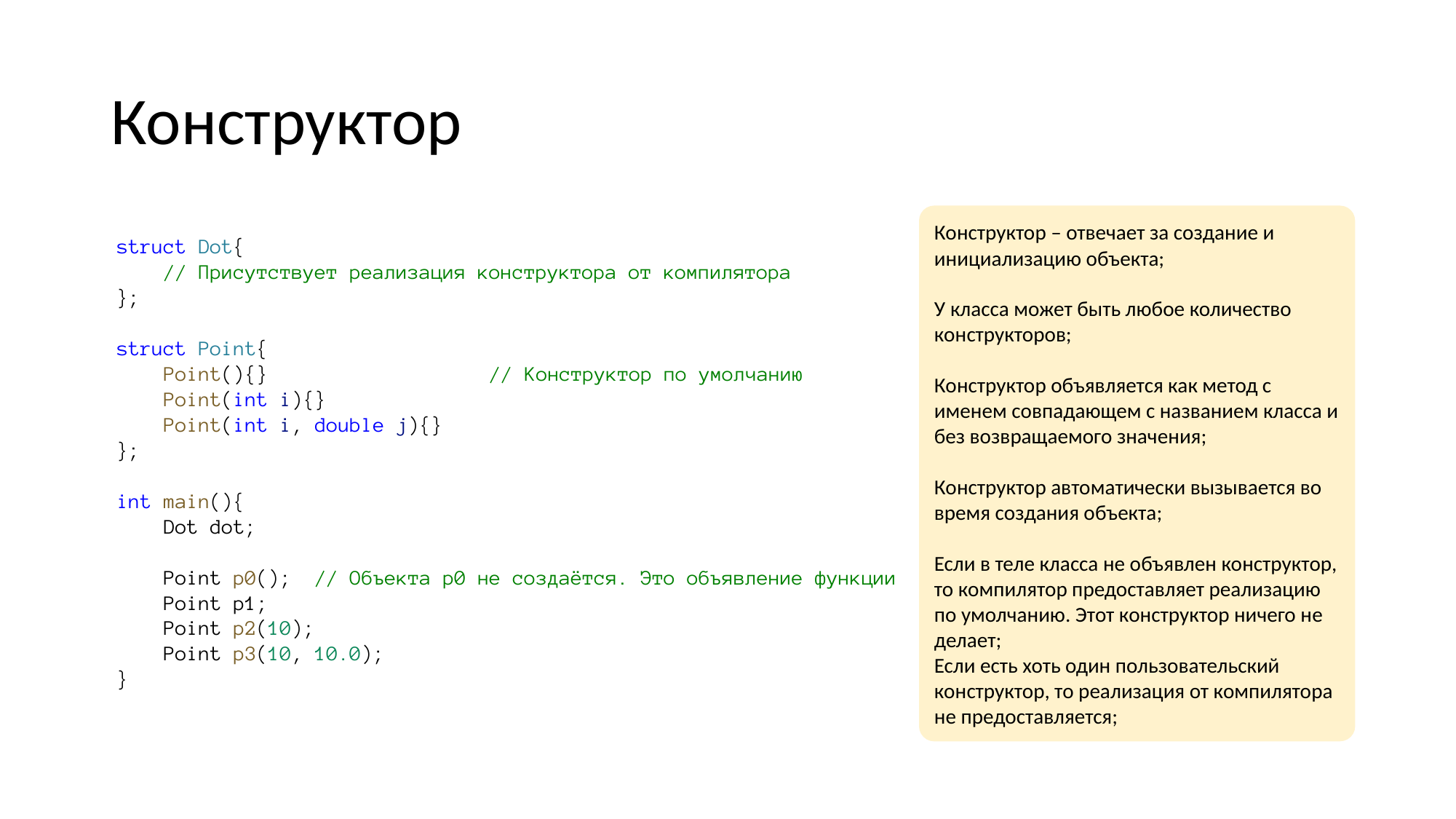

# Конструктор
Конструктор – отвечает за создание и инициализацию объекта;

У класса может быть любое количество конструкторов;

Конструктор объявляется как метод с именем совпадающем с названием класса и без возвращаемого значения;

Конструктор автоматически вызывается во время создания объекта;

Если в теле класса не объявлен конструктор, то компилятор предоставляет реализацию по умолчанию. Этот конструктор ничего не делает;
Если есть хоть один пользовательский конструктор, то реализация от компилятора не предоставляется;
struct Dot{
    // Присутствует реализация конструктора от компилятора
};
struct Point{
    Point(){}                   // Конструктор по умолчанию
    Point(int i){}
    Point(int i, double j){}
};
int main(){
    Dot dot;
    Point p0();  // Объекта p0 не создаётся. Это объявление функции
    Point p1;
    Point p2(10);
    Point p3(10, 10.0);
}